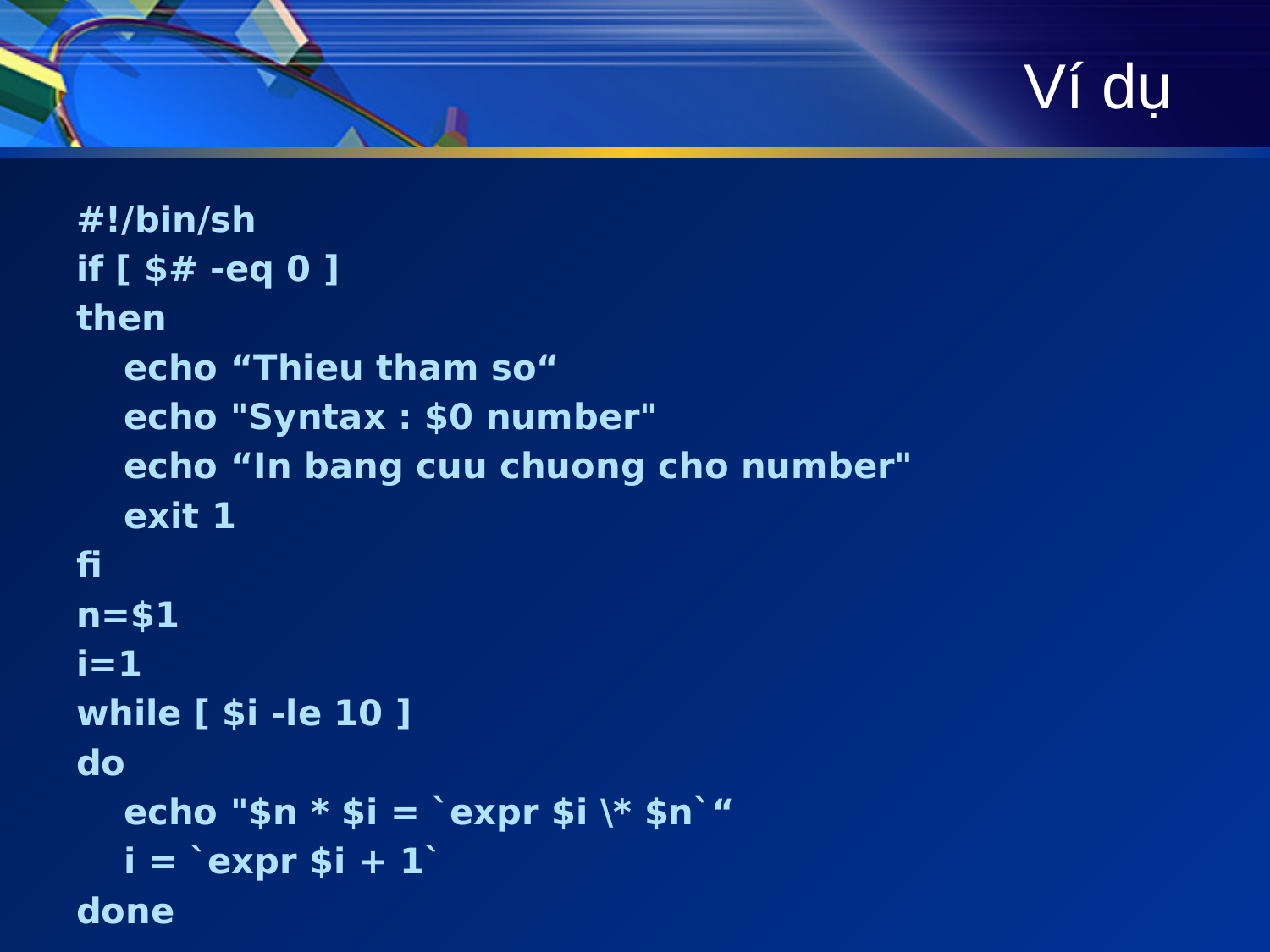

# Ví dụ
#!/bin/sh
if [ $# -eq 0 ]
then
	echo “Thieu tham so“
	echo "Syntax : $0 number"
	echo “In bang cuu chuong cho number"
	exit 1
fi
n=$1
i=1
while [ $i -le 10 ]
do
	echo "$n * $i = `expr $i \* $n`“
	i = `expr $i + 1`
done